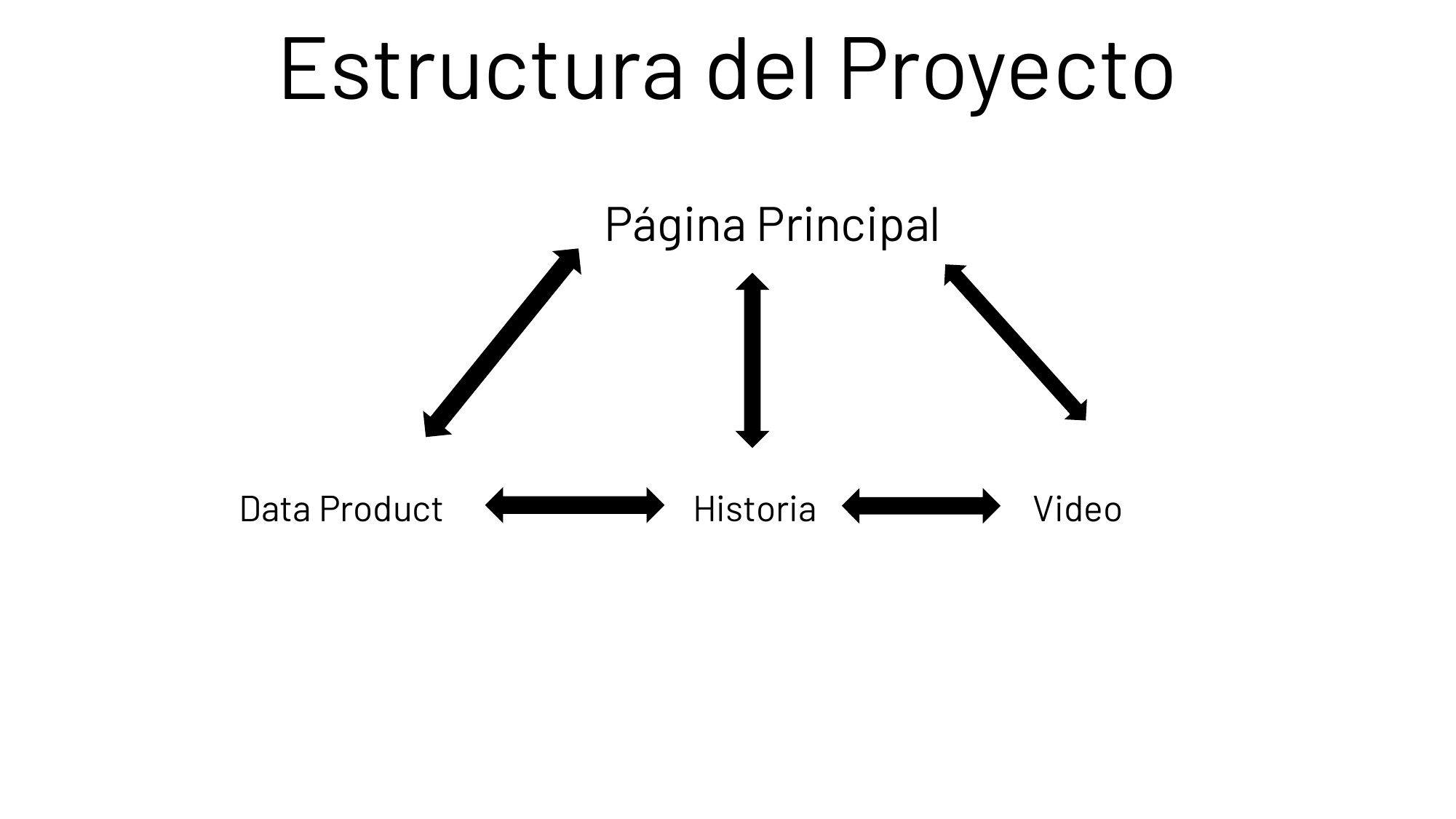

# Estructura del Proyecto
   Página Principal

    Historia
   Video
 Data Product